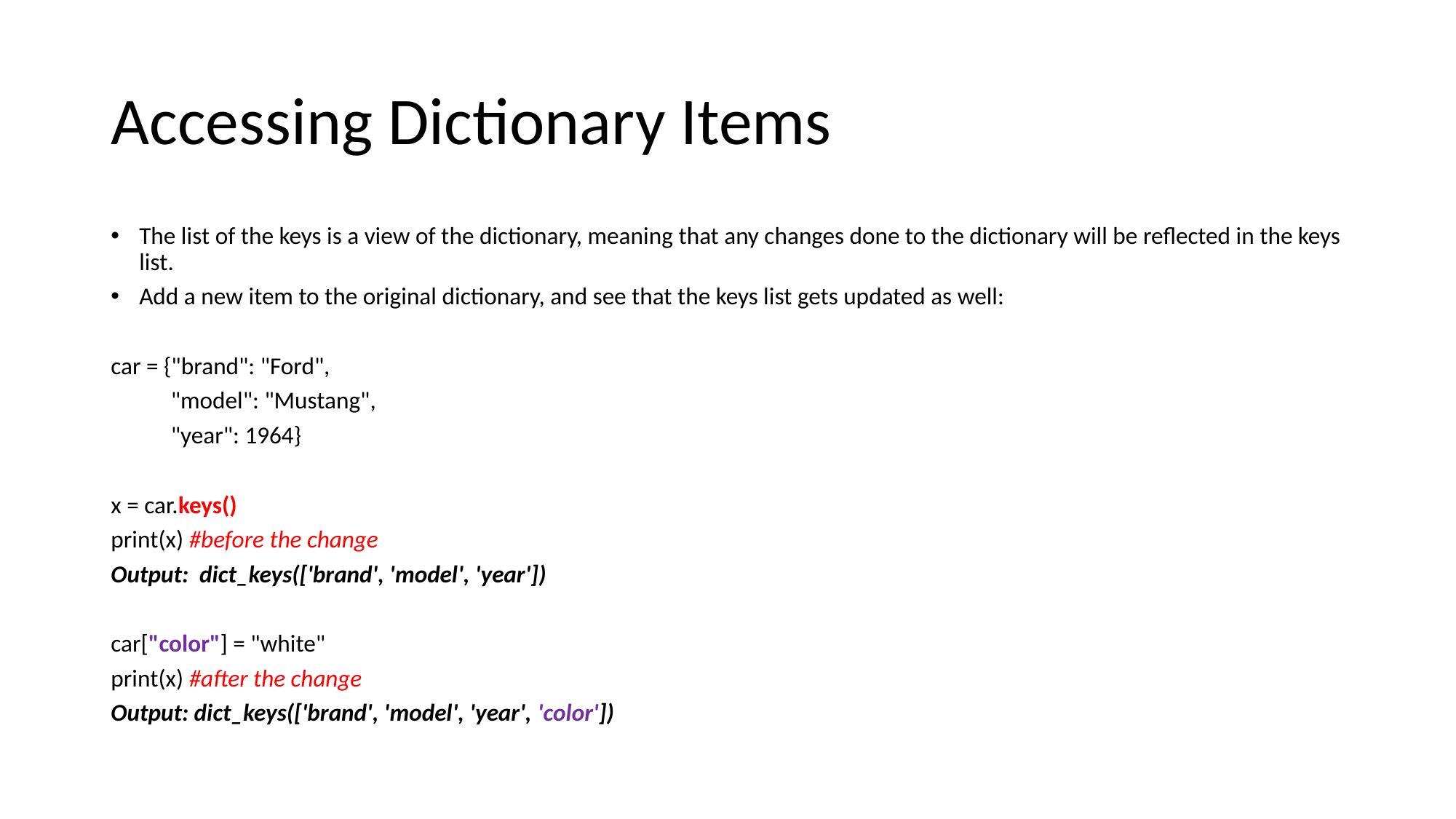

# Accessing Dictionary Items
The list of the keys is a view of the dictionary, meaning that any changes done to the dictionary will be reflected in the keys list.
Add a new item to the original dictionary, and see that the keys list gets updated as well:

car = {"brand": "Ford",
           "model": "Mustang",
           "year": 1964}

x = car.keys()
print(x) #before the change
Output:  dict_keys(['brand', 'model', 'year'])

car["color"] = "white"
print(x) #after the change
Output: dict_keys(['brand', 'model', 'year', 'color'])